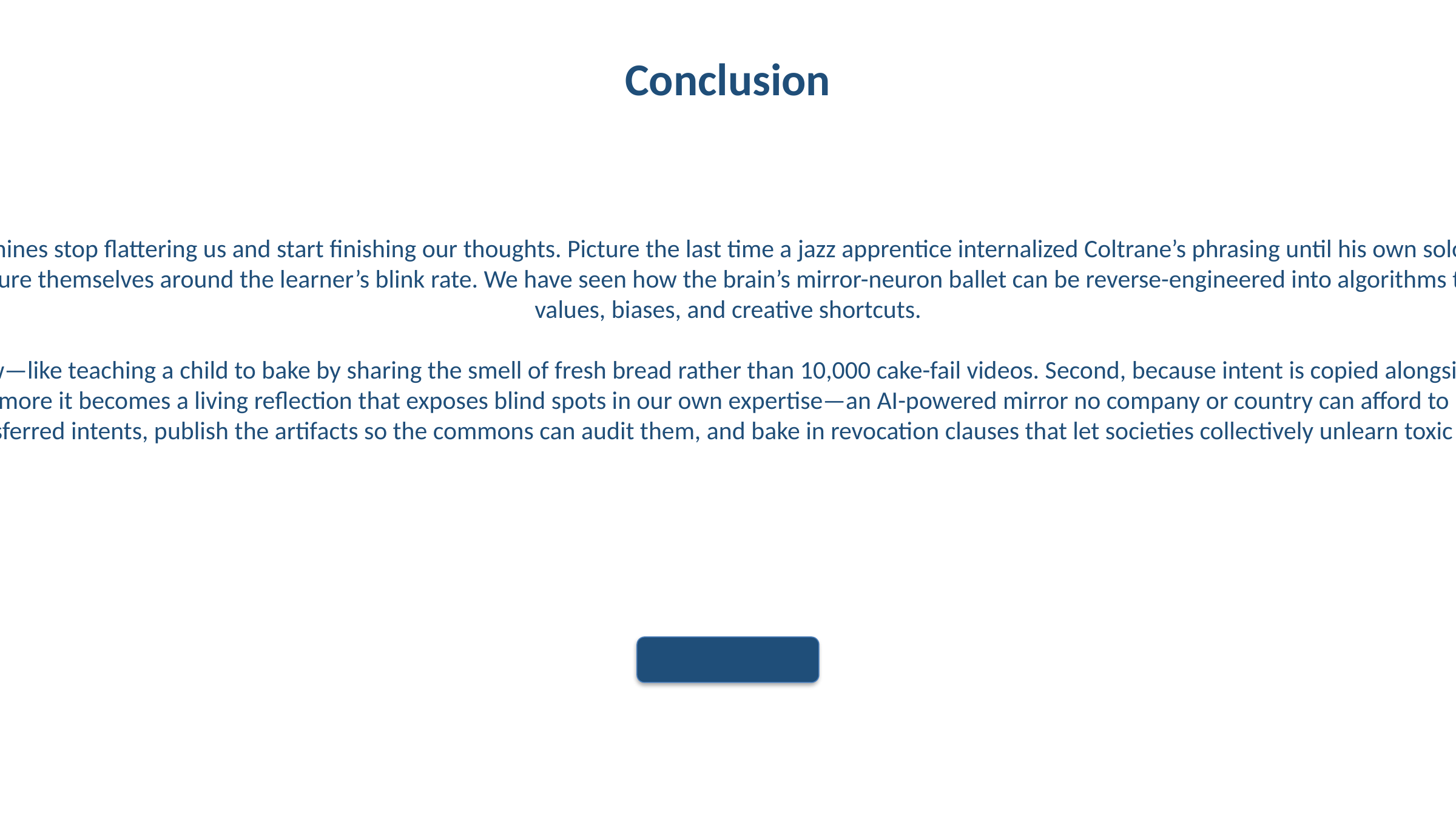

Conclusion
If imitation is the sincerest form of flattery, then cognitive imitation learning is the moment when machines stop flattering us and start finishing our thoughts. Picture the last time a jazz apprentice internalized Coltrane’s phrasing until his own solo still carried the master’s ghost; that same spectral hand-off is now happening between human minds and silicon circuits, except the encore is safer medicine, nimbler robots, and classrooms that reconfigure themselves around the learner’s blink rate. We have seen how the brain’s mirror-neuron ballet can be reverse-engineered into algorithms that absorb goals, not just motions, turning every human demonstration into a compressed ZIP file of values, biases, and creative shortcuts.

The takeaway is three-fold: first, data efficiency skyrockets when agents learn why we act, not just how—like teaching a child to bake by sharing the smell of fresh bread rather than 10,000 cake-fail videos. Second, because intent is copied alongside skill, governance becomes part of the recipe; encode the wrong incentive and your surgical bot will prioritize speed over stitches. Finally, this is a two-way street: the more the system emulates us, the more it becomes a living reflection that exposes blind spots in our own expertise—an AI-powered mirror no company or country can afford to ignore. The next step is to treat every deployment as a public rehearsal. Spin up “cognitive sandbox” environments where stakeholders can stress-test transferred intents, publish the artifacts so the commons can audit them, and bake in revocation clauses that let societies collectively unlearn toxic behaviors before they fossilize in global supply chains.